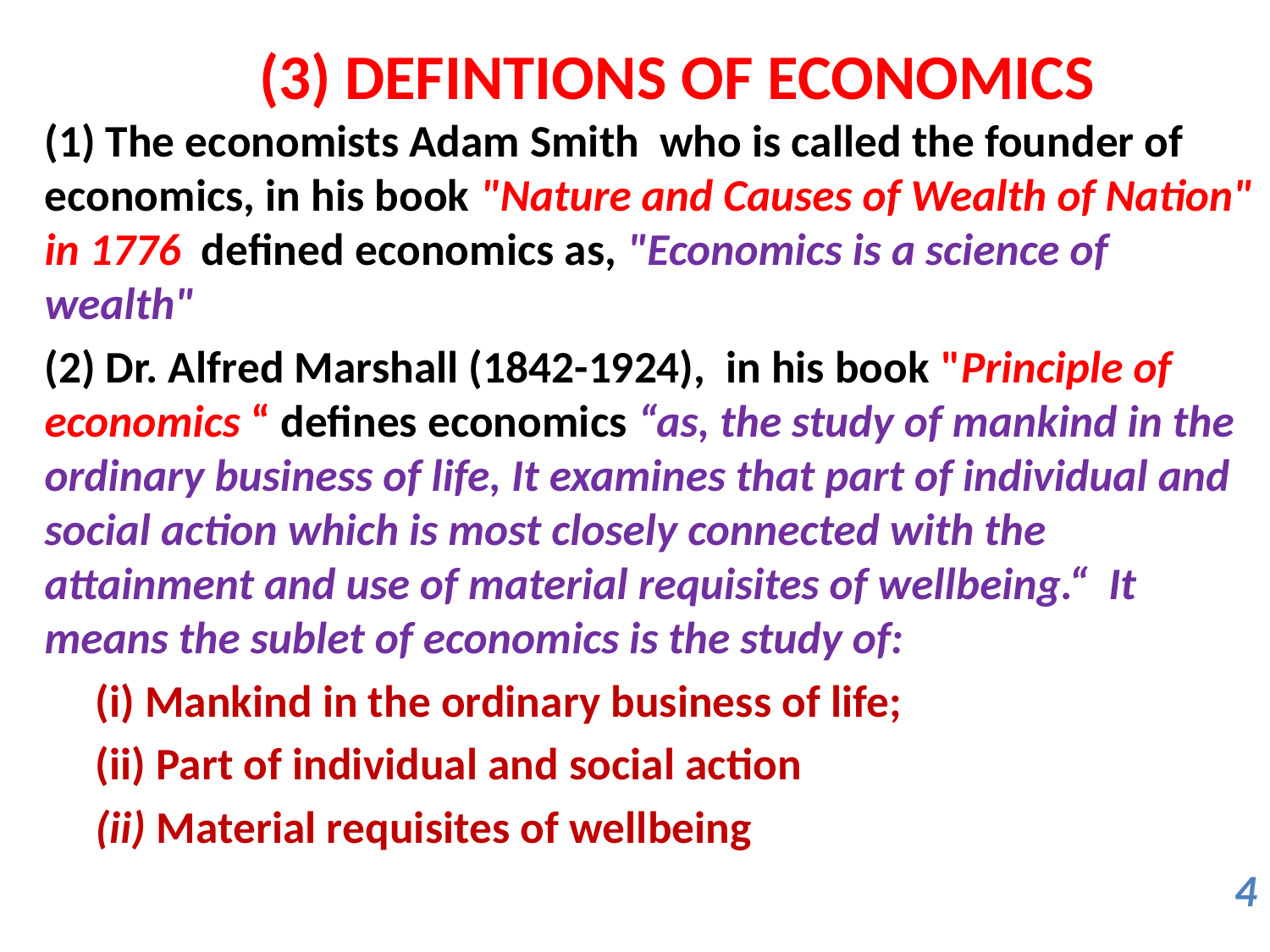

# (3) DEFINTIONS OF ECONOMICS
(1) The economists Adam Smith  who is called the founder of economics, in his book "Nature and Causes of Wealth of Nation" in 1776  defined economics as, "Economics is a science of wealth"
(2) Dr. Alfred Marshall (1842-1924),  in his book "Principle of economics “ defines economics “as, the study of mankind in the ordinary business of life, It examines that part of individual and social action which is most closely connected with the attainment and use of material requisites of wellbeing.“  It means the sublet of economics is the study of:
     (i) Mankind in the ordinary business of life;
     (ii) Part of individual and social action
     (ii) Material requisites of wellbeing
4